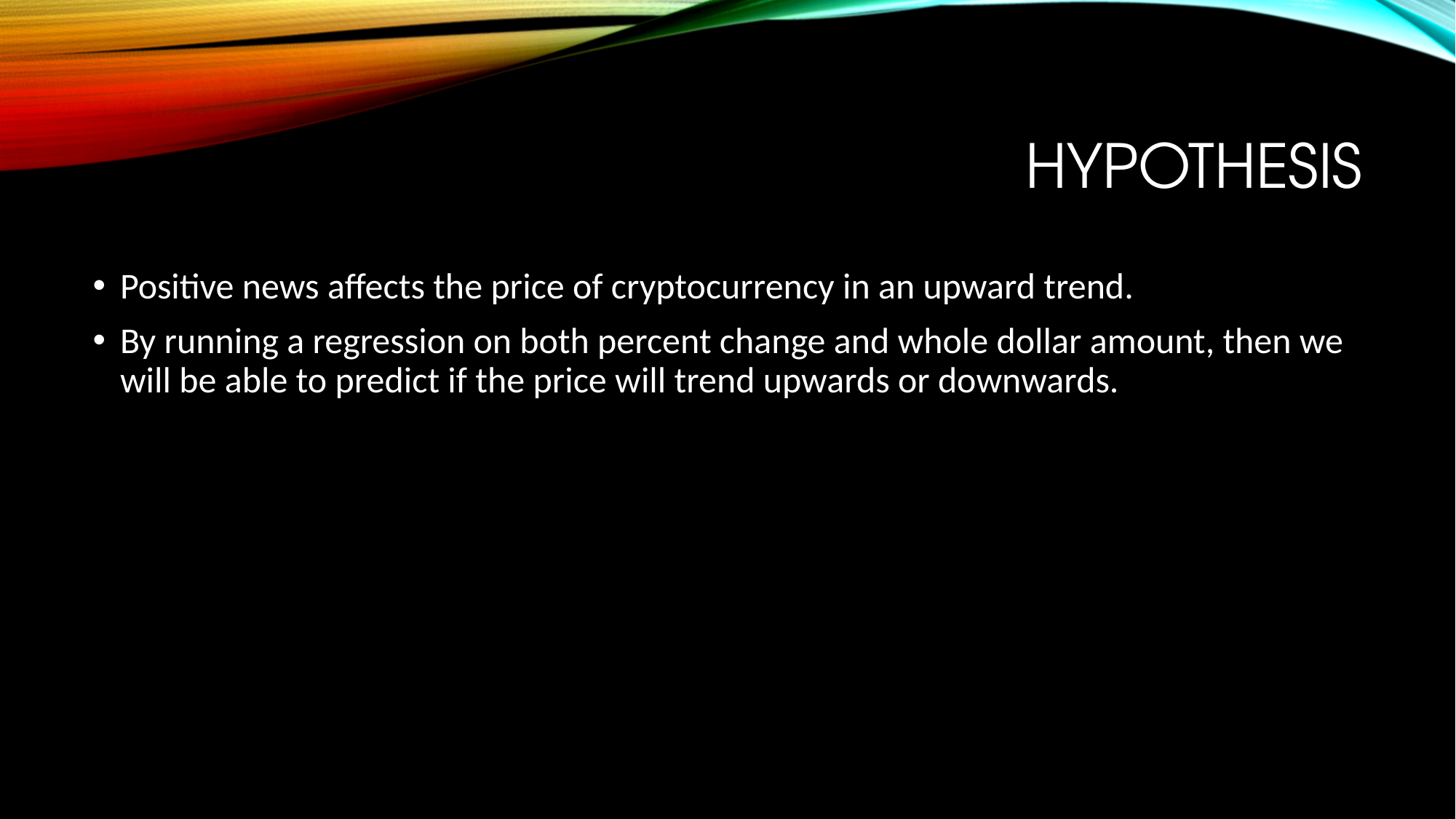

# Hypothesis
Positive news affects the price of cryptocurrency in an upward trend.
By running a regression on both percent change and whole dollar amount, then we will be able to predict if the price will trend upwards or downwards.